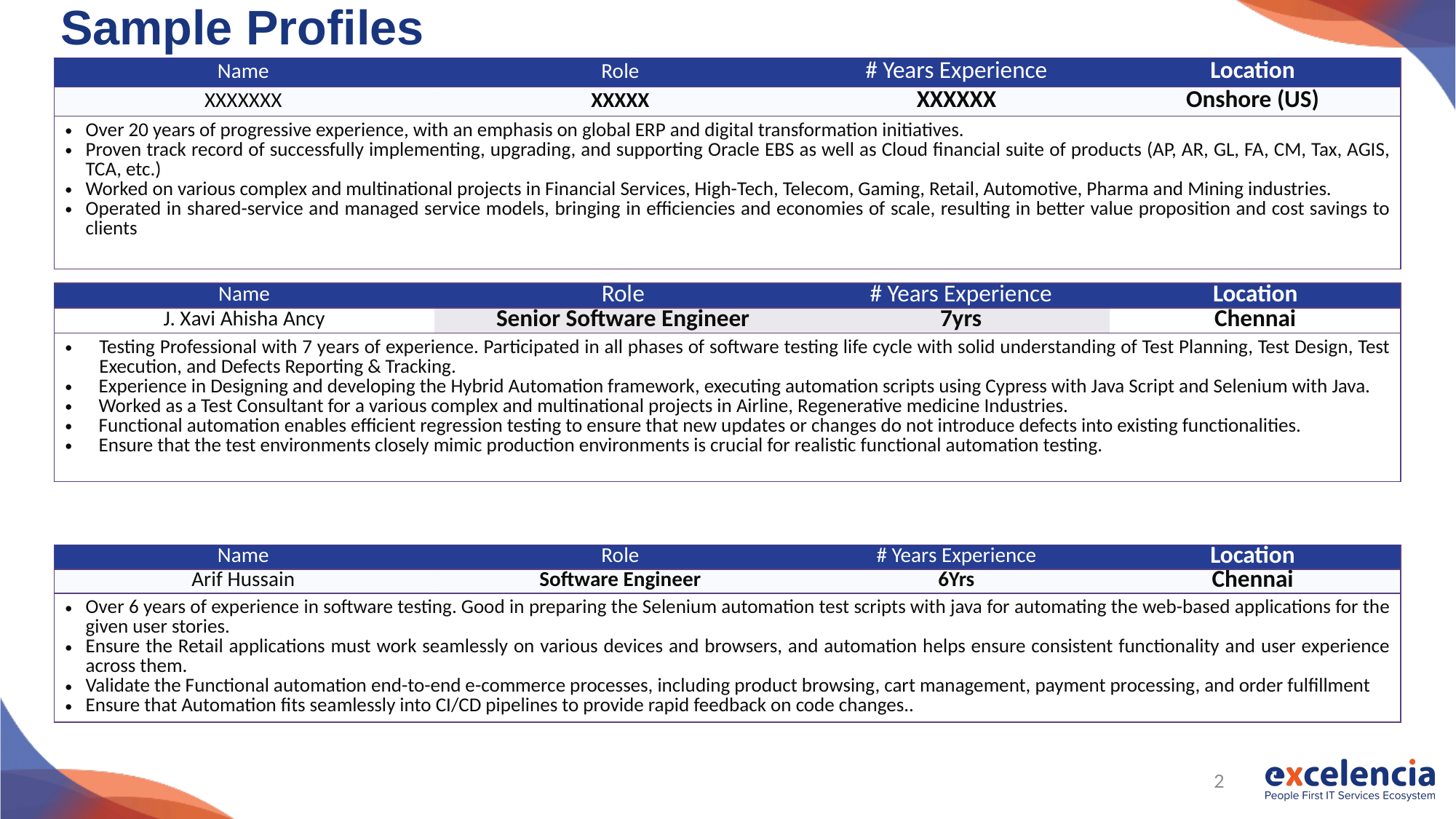

# Sample Profiles
| Name | Role | # Years Experience | Location |
| --- | --- | --- | --- |
| XXXXXXX | XXXXX | XXXXXX | Onshore (US) |
| Over 20 years of progressive experience, with an emphasis on global ERP and digital transformation initiatives. Proven track record of successfully implementing, upgrading, and supporting Oracle EBS as well as Cloud financial suite of products (AP, AR, GL, FA, CM, Tax, AGIS, TCA, etc.) Worked on various complex and multinational projects in Financial Services, High-Tech, Telecom, Gaming, Retail, Automotive, Pharma and Mining industries. Operated in shared-service and managed service models, bringing in efficiencies and economies of scale, resulting in better value proposition and cost savings to clients |  |  |  |

| Name | Role | # Years Experience | Location |
| --- | --- | --- | --- |
| J. Xavi Ahisha Ancy | Senior Software Engineer | 7yrs | Chennai |
| Testing Professional with 7 years of experience. Participated in all phases of software testing life cycle with solid understanding of Test Planning, Test Design, Test Execution, and Defects Reporting & Tracking. Experience in Designing and developing the Hybrid Automation framework, executing automation scripts using Cypress with Java Script and Selenium with Java. Worked as a Test Consultant for a various complex and multinational projects in Airline, Regenerative medicine Industries. Functional automation enables efficient regression testing to ensure that new updates or changes do not introduce defects into existing functionalities. Ensure that the test environments closely mimic production environments is crucial for realistic functional automation testing. |  |  |  |
| Name | Role | # Years Experience | Location |
| --- | --- | --- | --- |
| Arif Hussain | Software Engineer | 6Yrs | Chennai |
| Over 6 years of experience in software testing. Good in preparing the Selenium automation test scripts with java for automating the web-based applications for the given user stories.  Ensure the Retail applications must work seamlessly on various devices and browsers, and automation helps ensure consistent functionality and user experience across them. Validate the Functional automation end-to-end e-commerce processes, including product browsing, cart management, payment processing, and order fulfillment Ensure that Automation fits seamlessly into CI/CD pipelines to provide rapid feedback on code changes.. |  |  |  |
2